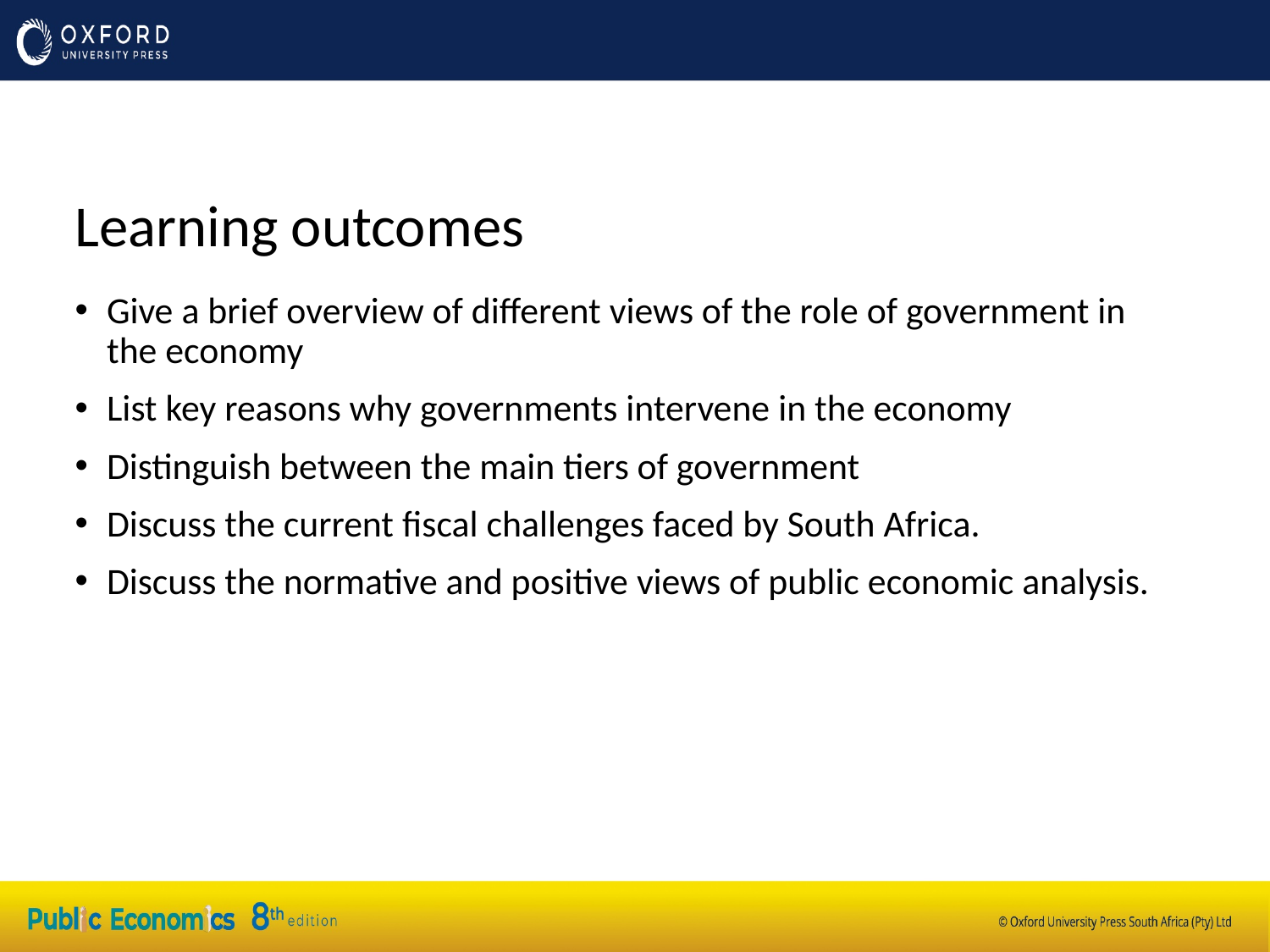

Learning outcomes
Give a brief overview of different views of the role of government in the economy
List key reasons why governments intervene in the economy
Distinguish between the main tiers of government
Discuss the current fiscal challenges faced by South Africa.
Discuss the normative and positive views of public economic analysis.